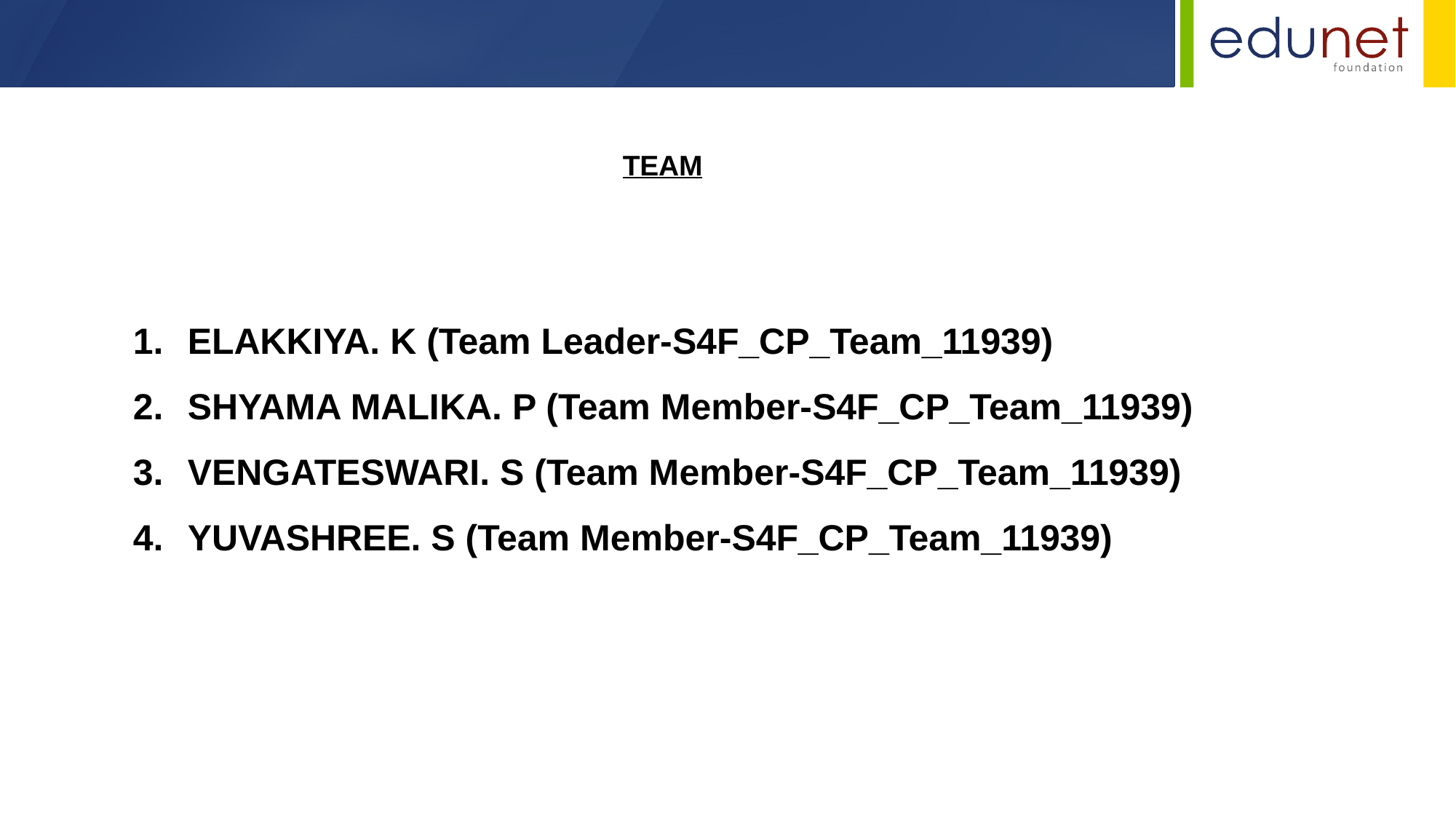

TEAM
ELAKKIYA. K (Team Leader-S4F_CP_Team_11939)
SHYAMA MALIKA. P (Team Member-S4F_CP_Team_11939)
VENGATESWARI. S (Team Member-S4F_CP_Team_11939)
YUVASHREE. S (Team Member-S4F_CP_Team_11939)